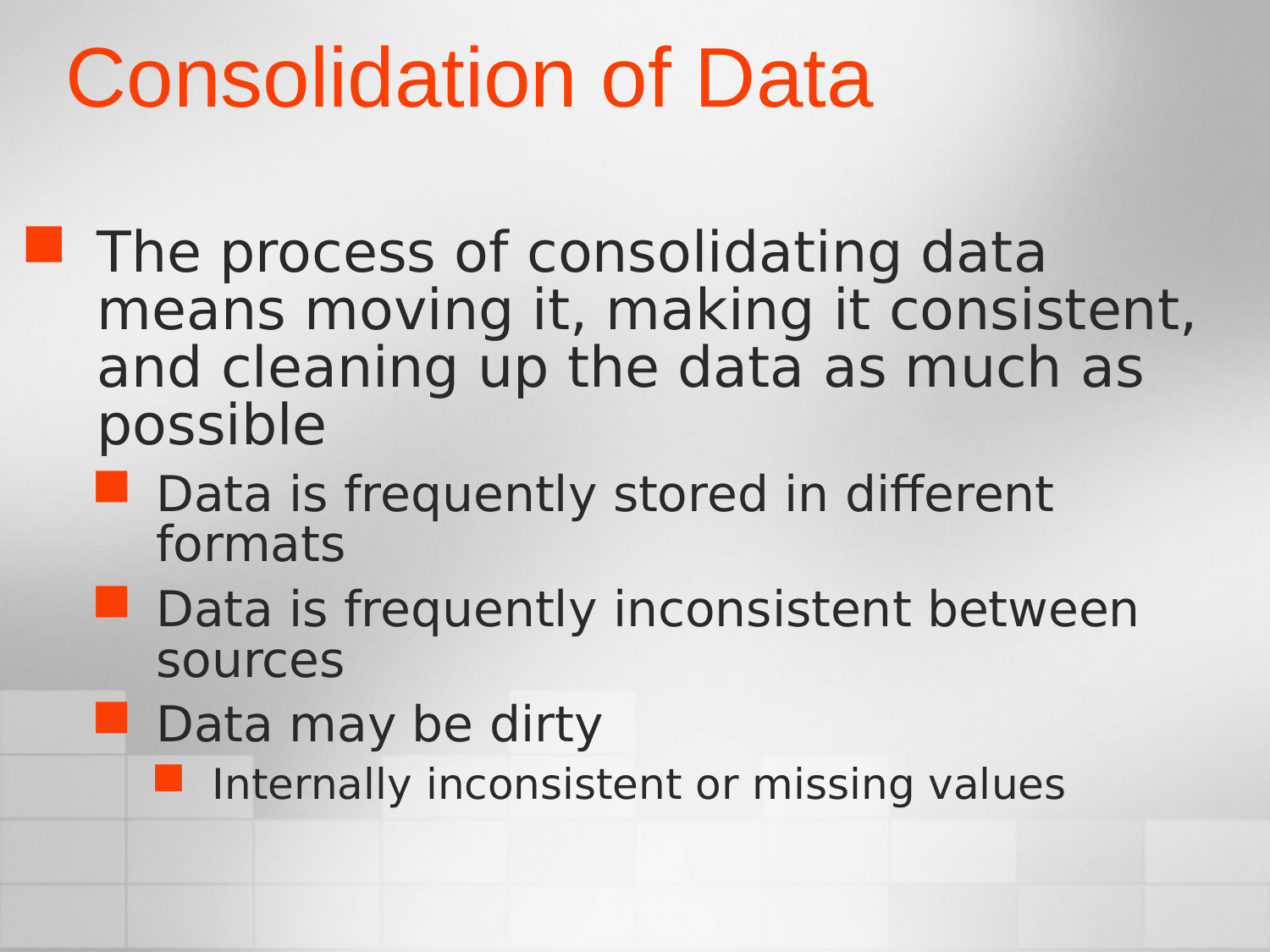

# Consolidation of Data
The process of consolidating data means moving it, making it consistent, and cleaning up the data as much as possible
Data is frequently stored in different formats
Data is frequently inconsistent between sources
Data may be dirty
Internally inconsistent or missing values